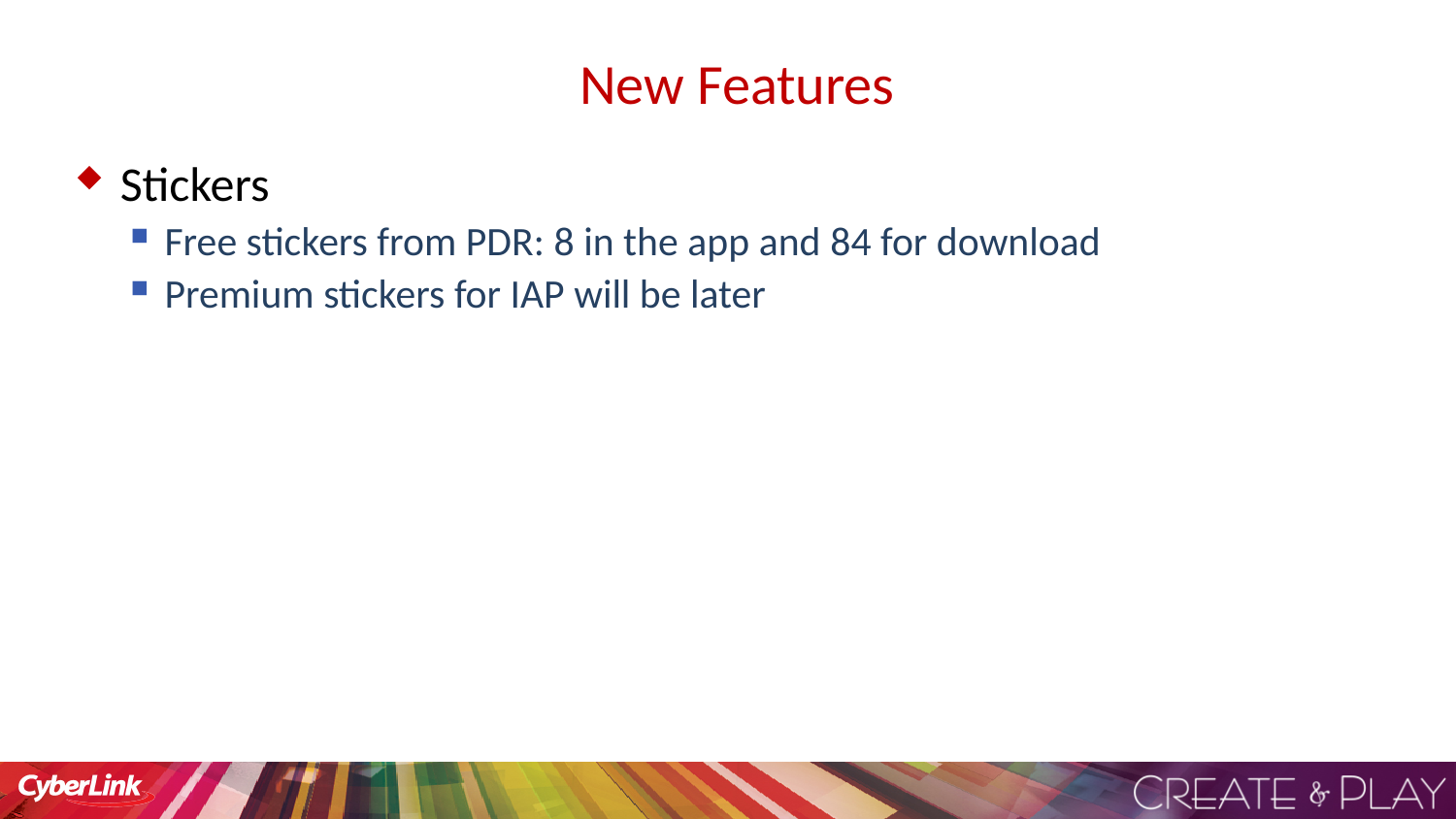

# New Features
Stickers
Free stickers from PDR: 8 in the app and 84 for download
Premium stickers for IAP will be later